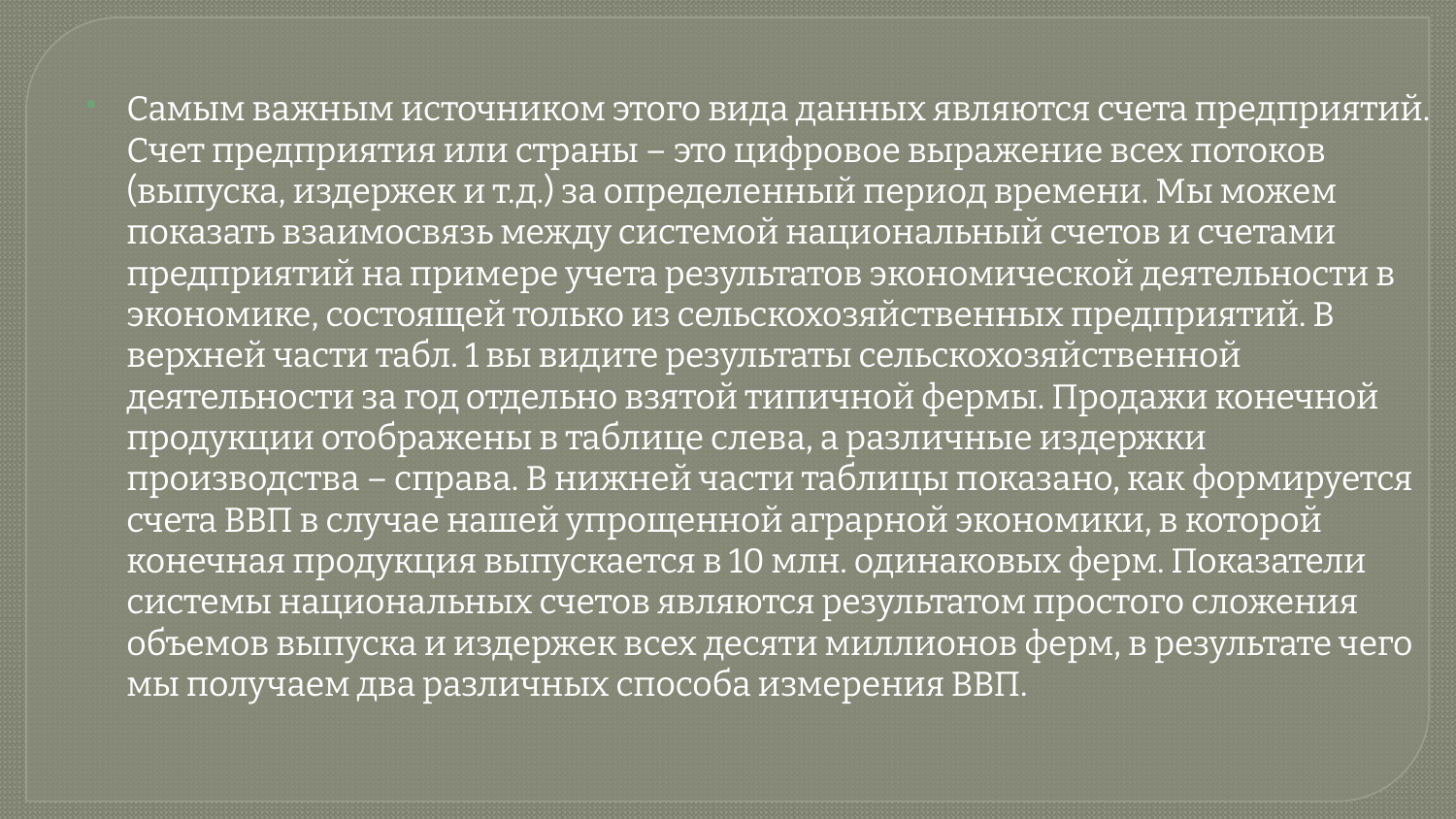

Самым важным источником этого вида данных являются счета предприятий. Счет предприятия или страны – это цифровое выражение всех потоков (выпуска, издержек и т.д.) за определенный период времени. Мы можем показать взаимосвязь между системой национальный счетов и счетами предприятий на примере учета результатов экономической деятельности в экономике, состоящей только из сельскохозяйственных предприятий. В верхней части табл. 1 вы видите результаты сельскохозяйственной деятельности за год отдельно взятой типичной фермы. Продажи конечной продукции отображены в таблице слева, а различные издержки производства – справа. В нижней части таблицы показано, как формируется счета ВВП в случае нашей упрощенной аграрной экономики, в которой конечная продукция выпускается в 10 млн. одинаковых ферм. Показатели системы национальных счетов являются результатом простого сложения объемов выпуска и издержек всех десяти миллионов ферм, в результате чего мы получаем два различных способа измерения ВВП.